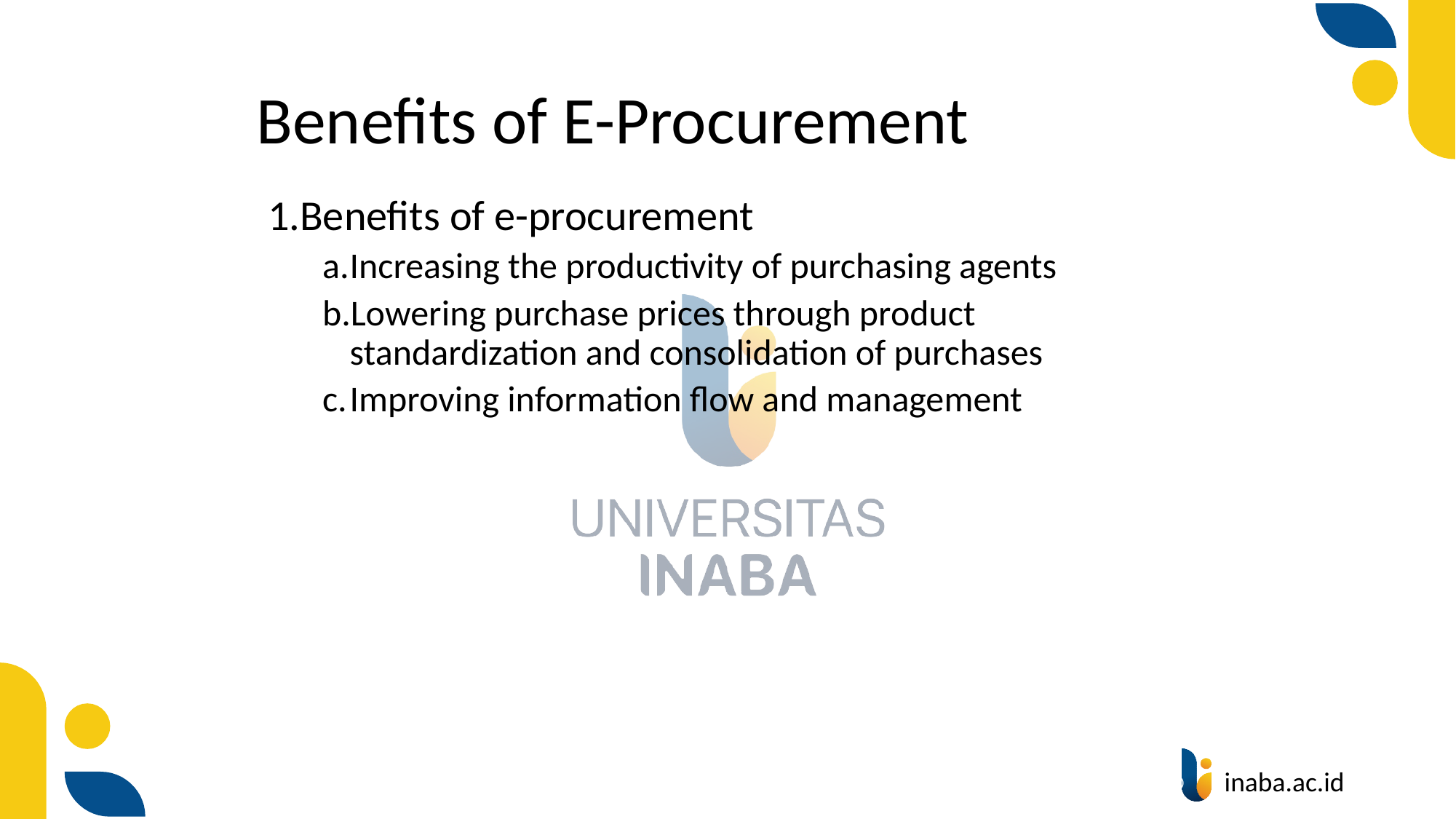

# Benefits of E-Procurement
Benefits of e-procurement
Increasing the productivity of purchasing agents
Lowering purchase prices through product standardization and consolidation of purchases
Improving information flow and management
56
© Prentice Hall 2004